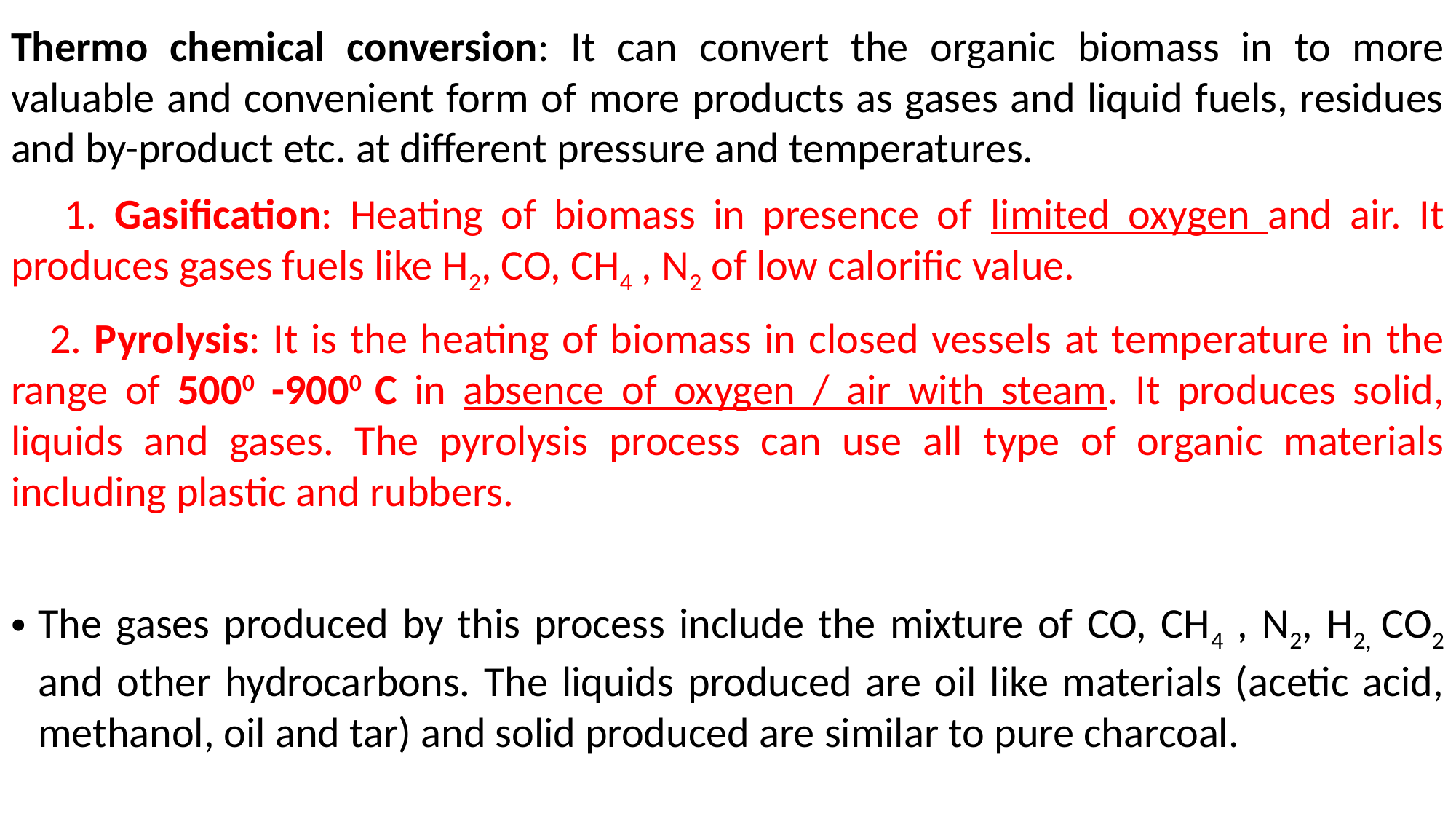

Thermo chemical conversion: It can convert the organic biomass in to more valuable and convenient form of more products as gases and liquid fuels, residues and by-product etc. at different pressure and temperatures.
   1. Gasification: Heating of biomass in presence of limited oxygen and air. It produces gases fuels like H2, CO, CH4 , N2 of low calorific value.
   2. Pyrolysis: It is the heating of biomass in closed vessels at temperature in the range of 5000 -9000 C in absence of oxygen / air with steam. It produces solid, liquids and gases. The pyrolysis process can use all type of organic materials including plastic and rubbers.

The gases produced by this process include the mixture of CO, CH4 , N2, H2, CO2 and other hydrocarbons. The liquids produced are oil like materials (acetic acid, methanol, oil and tar) and solid produced are similar to pure charcoal.